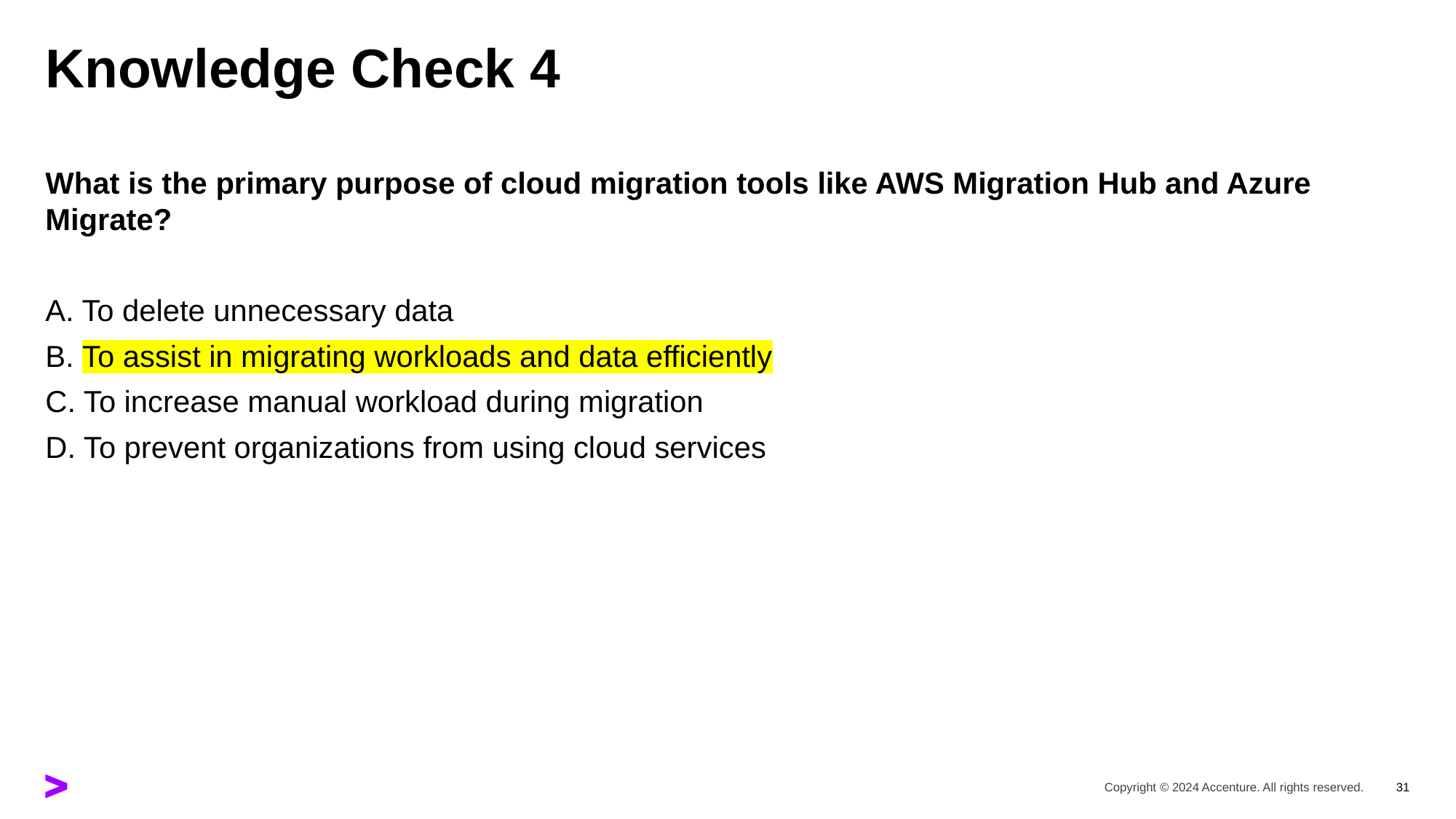

# Knowledge Check 4
What is the primary purpose of cloud migration tools like AWS Migration Hub and Azure Migrate?

A. To delete unnecessary data
B. To assist in migrating workloads and data efficiently
C. To increase manual workload during migration
D. To prevent organizations from using cloud services
31